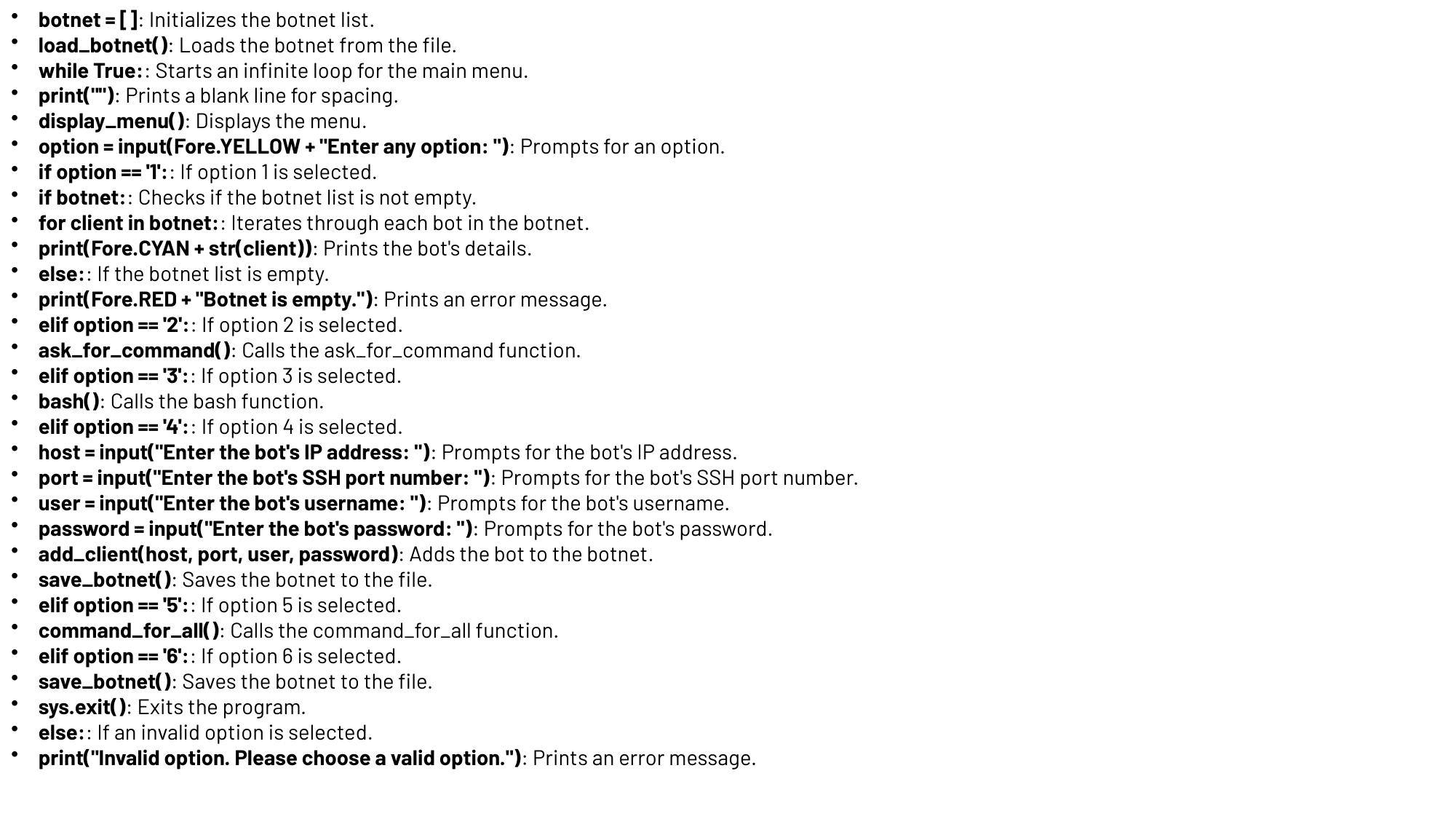

botnet = []: Initializes the botnet list.
load_botnet(): Loads the botnet from the file.
while True:: Starts an infinite loop for the main menu.
print(""): Prints a blank line for spacing.
display_menu(): Displays the menu.
option = input(Fore.YELLOW + "Enter any option: "): Prompts for an option.
if option == '1':: If option 1 is selected.
if botnet:: Checks if the botnet list is not empty.
for client in botnet:: Iterates through each bot in the botnet.
print(Fore.CYAN + str(client)): Prints the bot's details.
else:: If the botnet list is empty.
print(Fore.RED + "Botnet is empty."): Prints an error message.
elif option == '2':: If option 2 is selected.
ask_for_command(): Calls the ask_for_command function.
elif option == '3':: If option 3 is selected.
bash(): Calls the bash function.
elif option == '4':: If option 4 is selected.
host = input("Enter the bot's IP address: "): Prompts for the bot's IP address.
port = input("Enter the bot's SSH port number: "): Prompts for the bot's SSH port number.
user = input("Enter the bot's username: "): Prompts for the bot's username.
password = input("Enter the bot's password: "): Prompts for the bot's password.
add_client(host, port, user, password): Adds the bot to the botnet.
save_botnet(): Saves the botnet to the file.
elif option == '5':: If option 5 is selected.
command_for_all(): Calls the command_for_all function.
elif option == '6':: If option 6 is selected.
save_botnet(): Saves the botnet to the file.
sys.exit(): Exits the program.
else:: If an invalid option is selected.
print("Invalid option. Please choose a valid option."): Prints an error message.